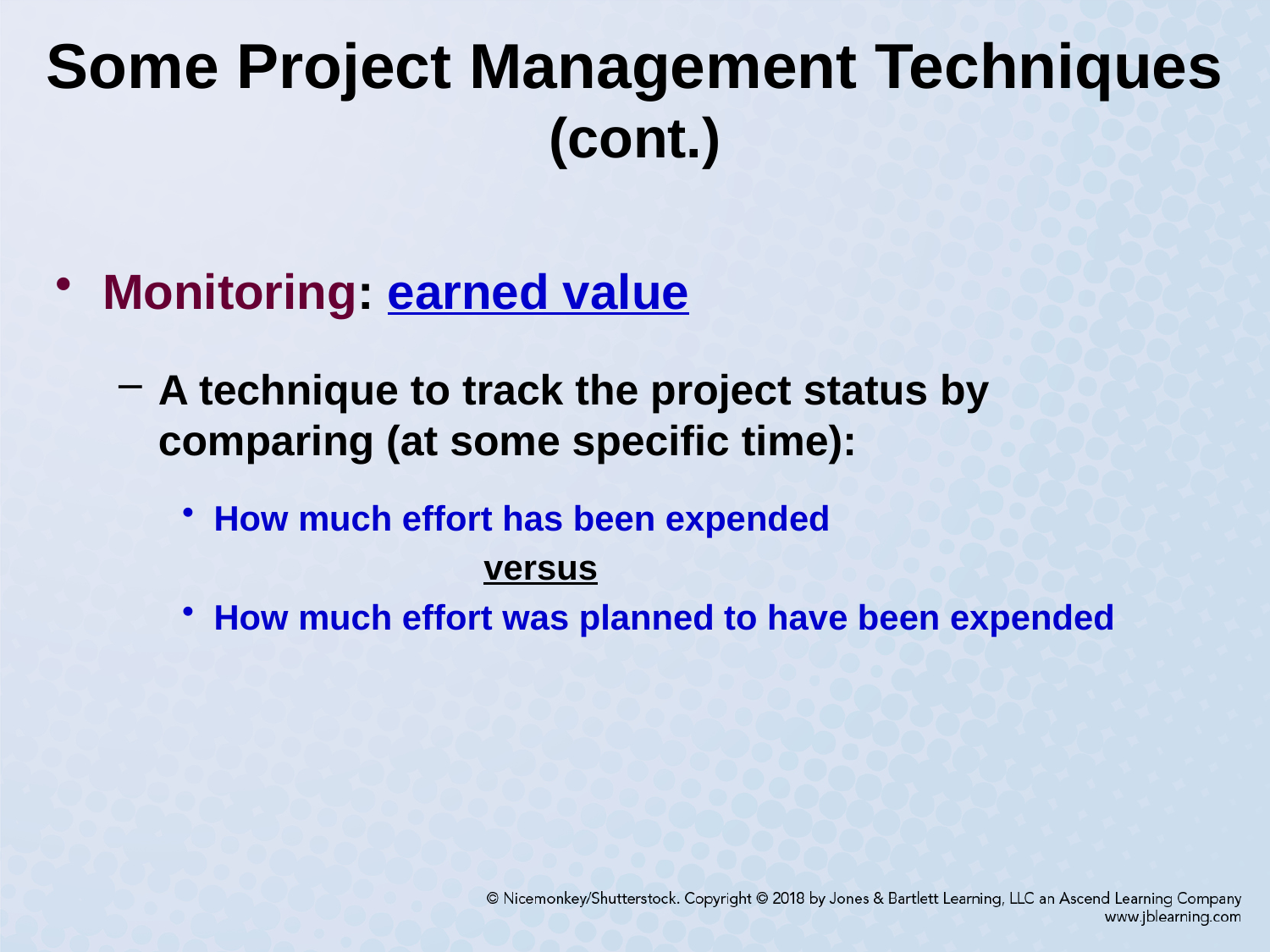

# Some Project Management Techniques (cont.)
Monitoring: earned value

A technique to track the project status by comparing (at some specific time):

How much effort has been expended
                               versus
How much effort was planned to have been expended